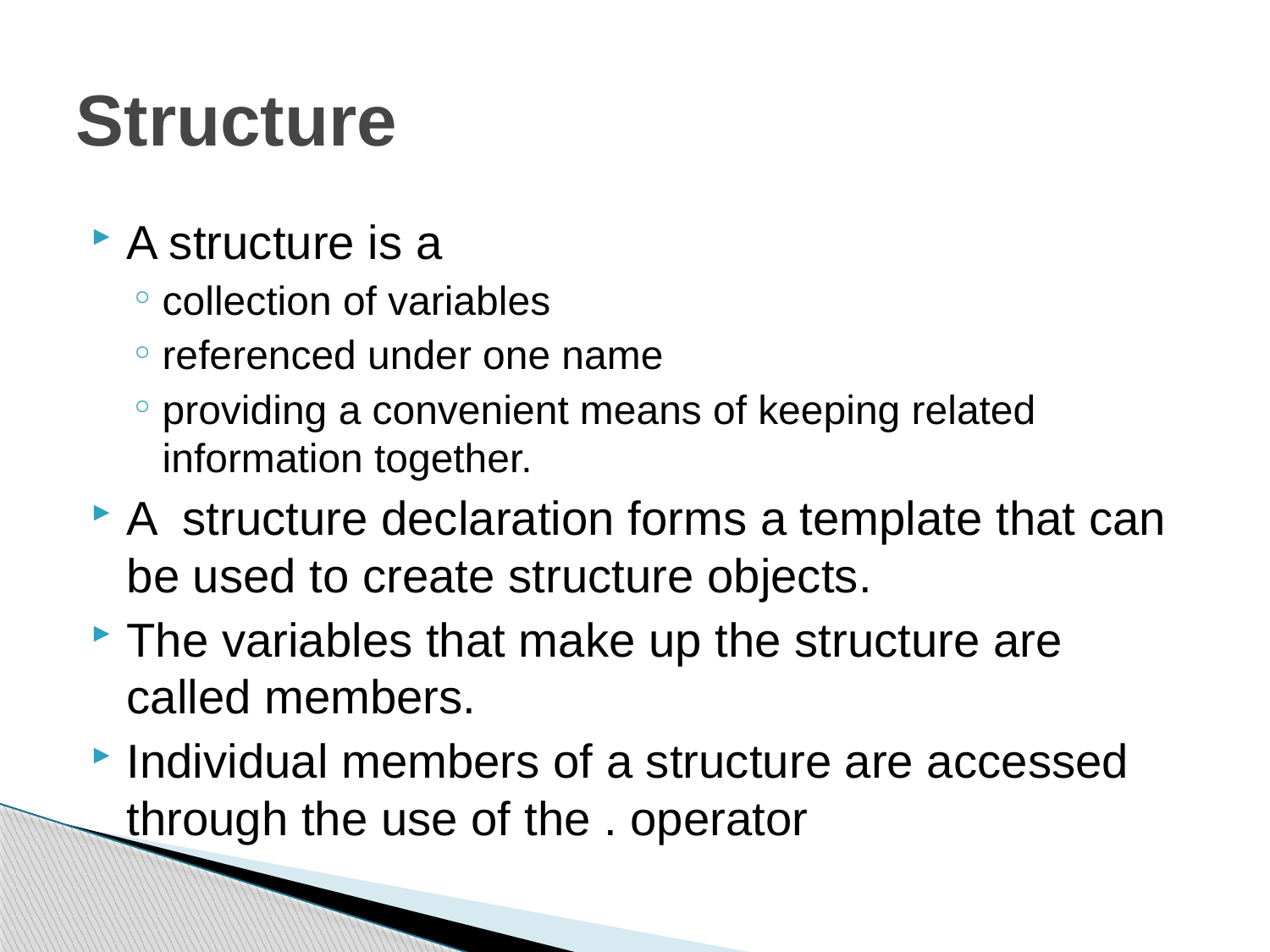

# Structure
A structure is a
collection of variables
referenced under one name
providing a convenient means of keeping related information together.
A  structure declaration forms a template that can be used to create structure objects.
The variables that make up the structure are called members.
Individual members of a structure are accessed through the use of the . operator